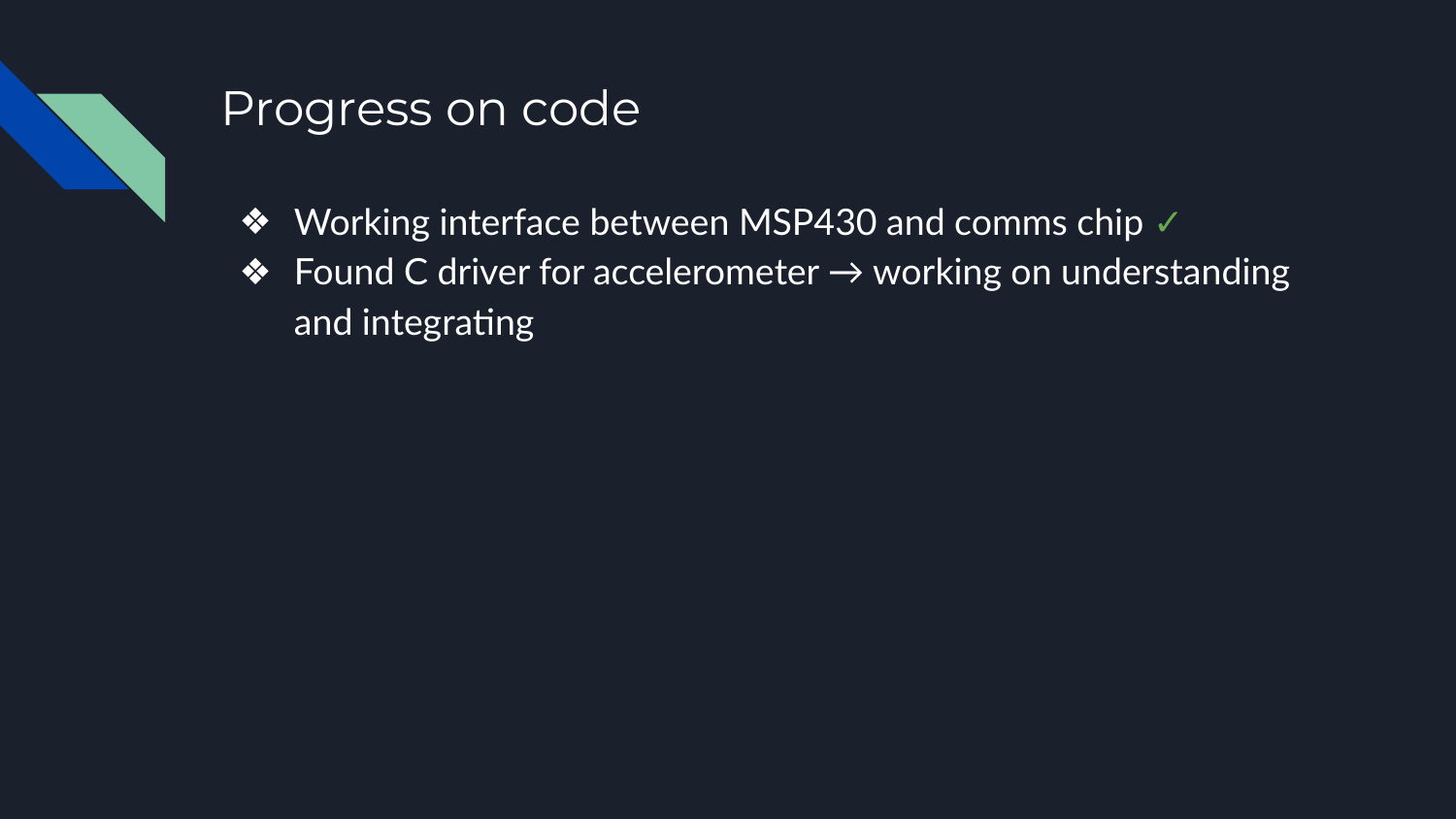

# Progress on code
Working interface between MSP430 and comms chip ✓
Found C driver for accelerometer → working on understanding and integrating